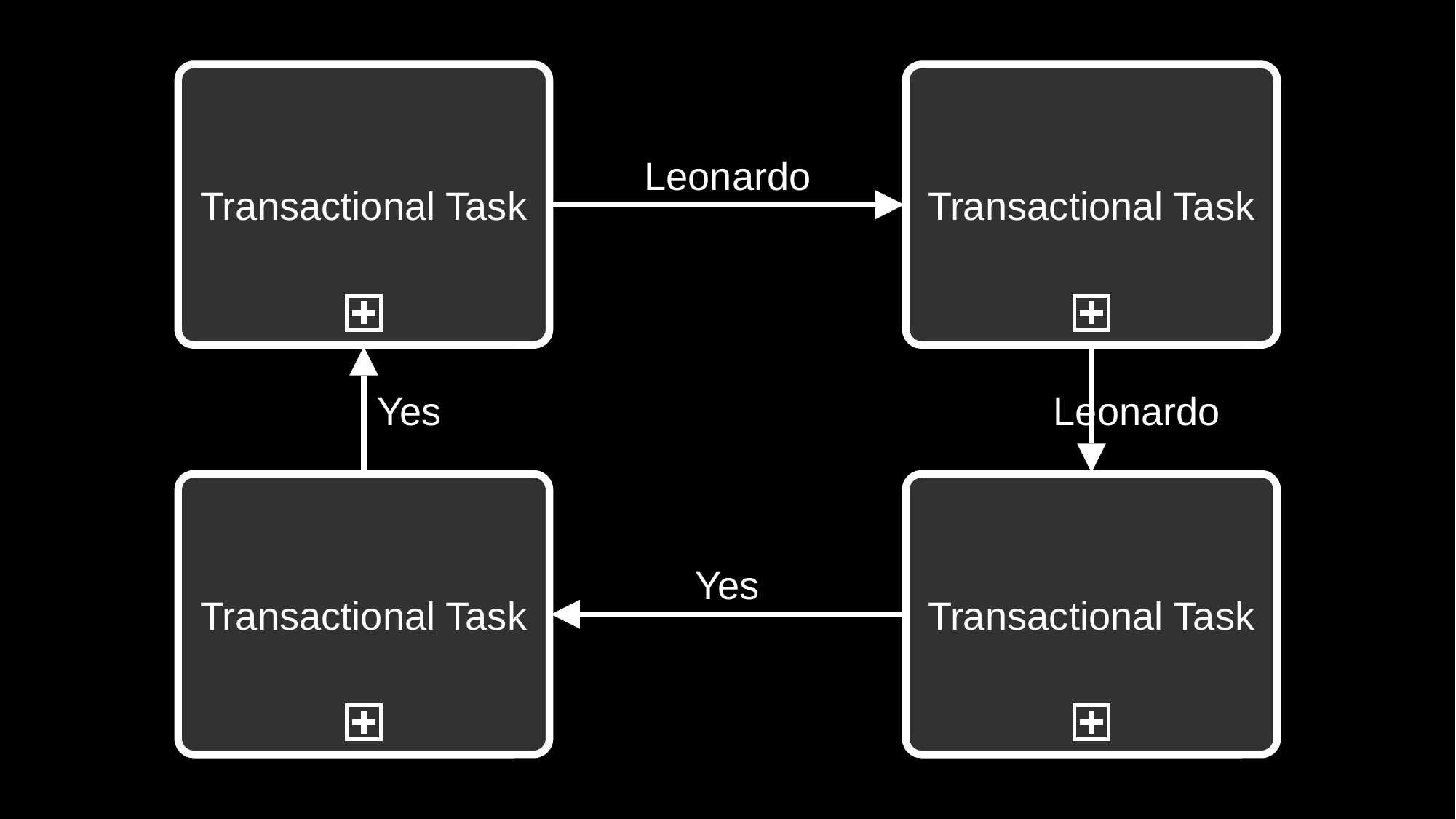

Transactional Task
Transactional Task
Leonardo

Yes
Leonardo

Transactional Task
Transactional Task
Yes